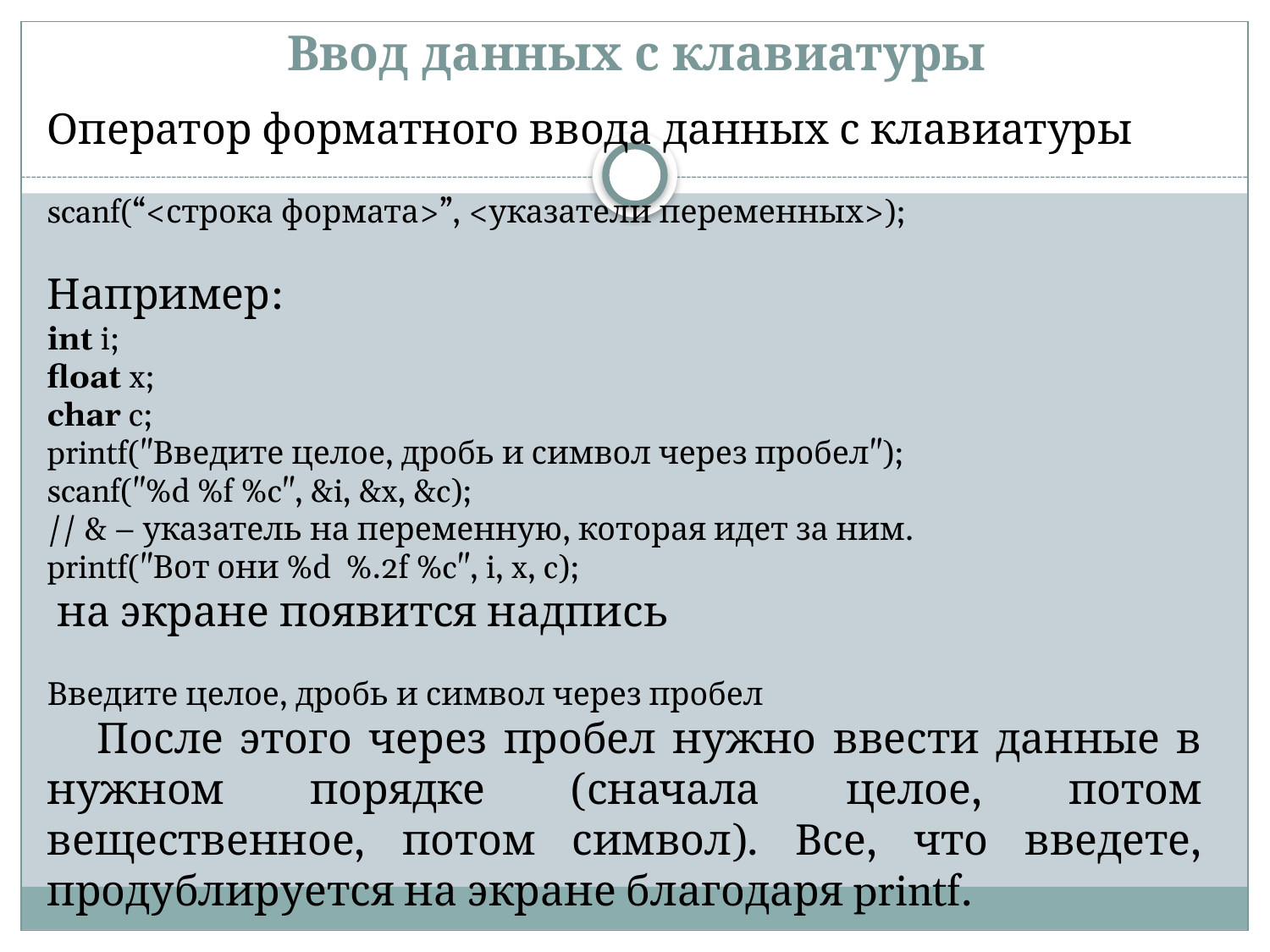

# Ввод данных с клавиатуры
Оператор форматного ввода данных с клавиатуры

scanf(“<строка формата>”, <указатели переменных>);

Например:
int i;
float x;
char c;
printf("Введите целое, дробь и символ через пробел");
scanf("%d %f %c", &i, &x, &c);
// & – указатель на переменную, которая идет за ним.
printf("Вот они %d  %.2f %c", i, x, c);
 на экране появится надпись

Введите целое, дробь и символ через пробел
После этого через пробел нужно ввести данные в нужном порядке (сначала целое, потом вещественное, потом символ). Все, что введете, продублируется на экране благодаря printf.